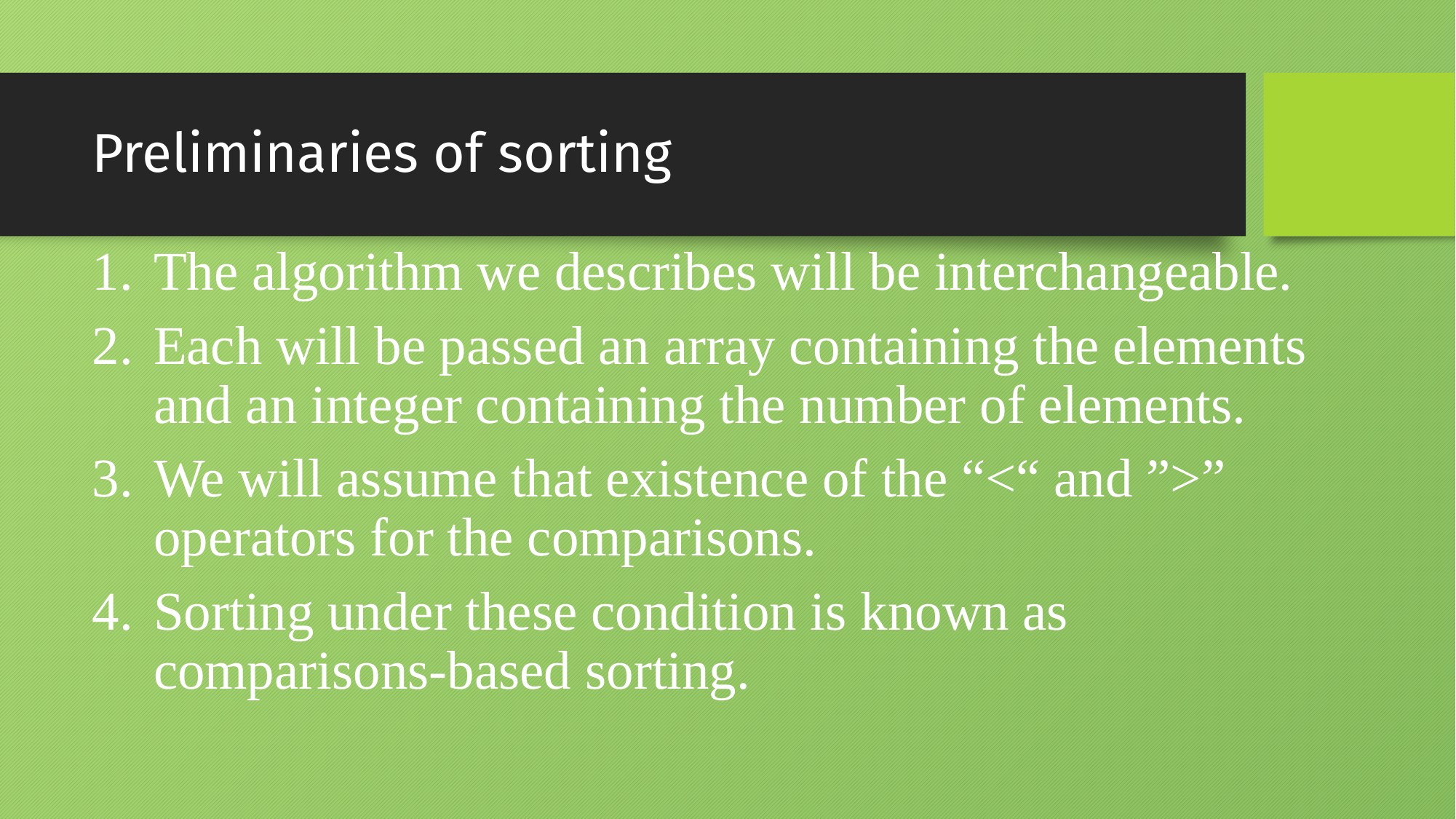

# Preliminaries of sorting
The algorithm we describes will be interchangeable.
Each will be passed an array containing the elements and an integer containing the number of elements.
We will assume that existence of the “<“ and ”>” operators for the comparisons.
Sorting under these condition is known as comparisons-based sorting.